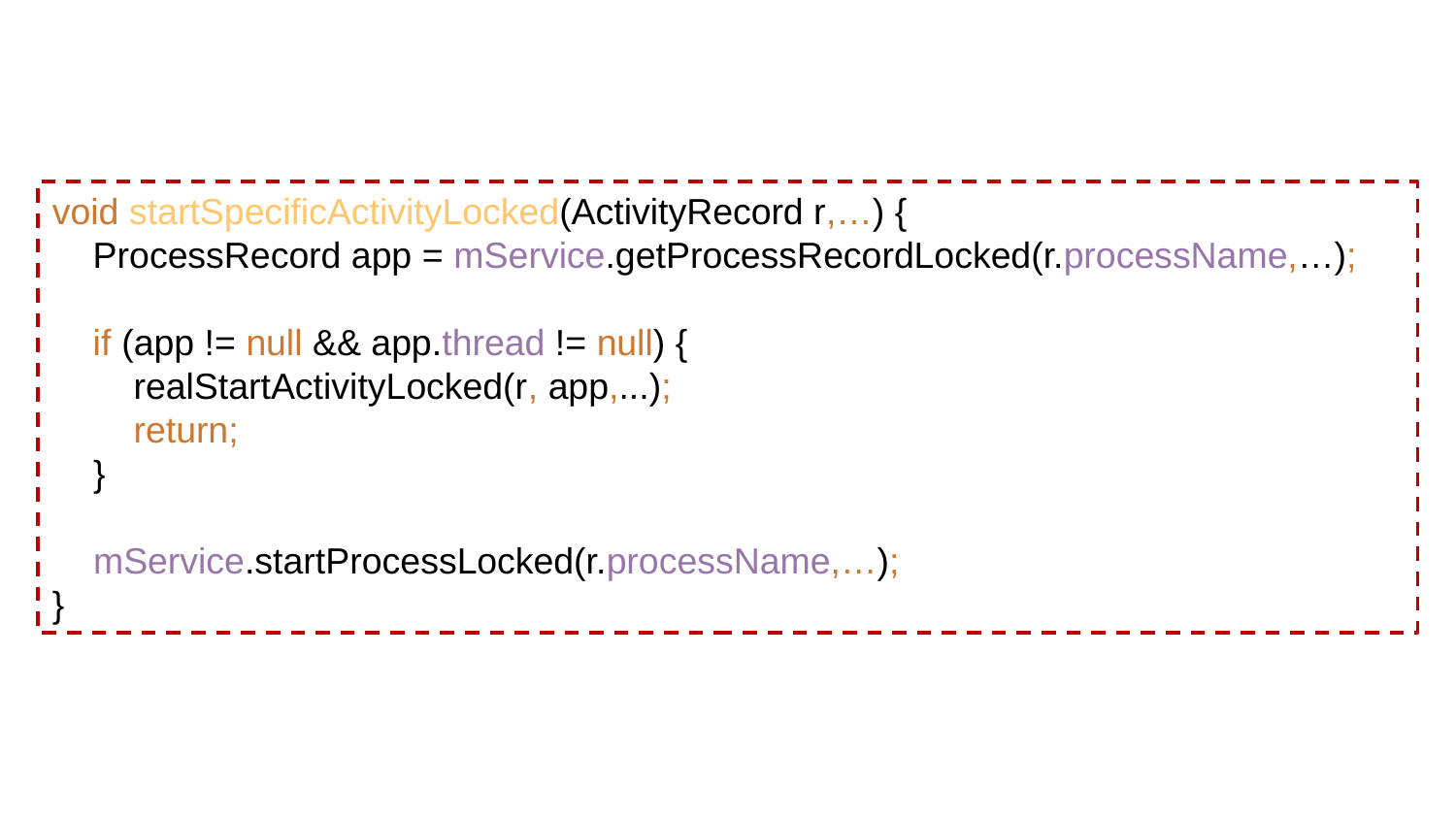

void startSpecificActivityLocked(ActivityRecord r,…) {
    ProcessRecord app = mService.getProcessRecordLocked(r.processName,…);
    if (app != null && app.thread != null) {
        realStartActivityLocked(r, app,...);
        return;
    }
    mService.startProcessLocked(r.processName,…);
}